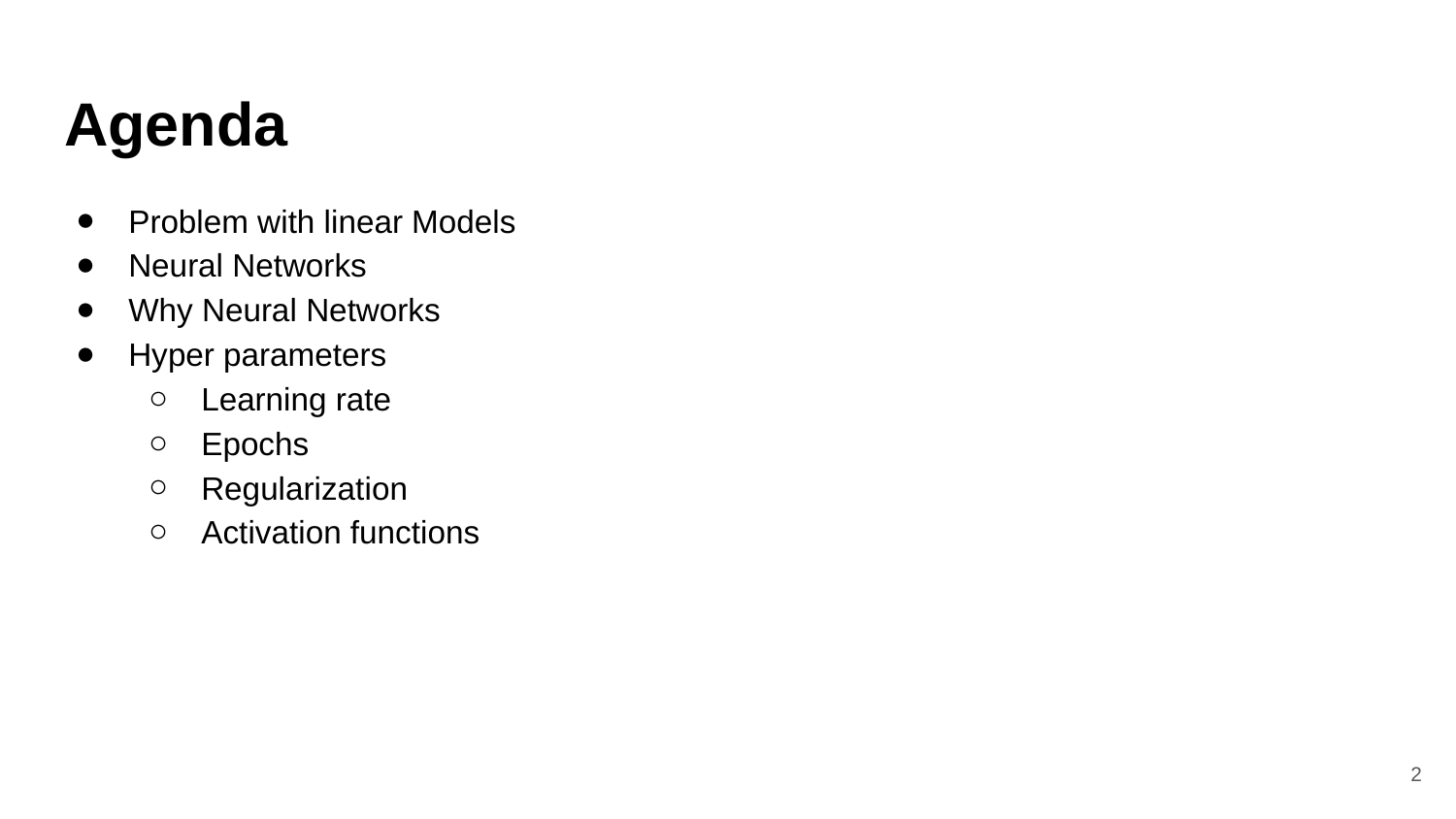

# Agenda
Problem with linear Models
Neural Networks
Why Neural Networks
Hyper parameters
Learning rate
Epochs
Regularization
Activation functions

2